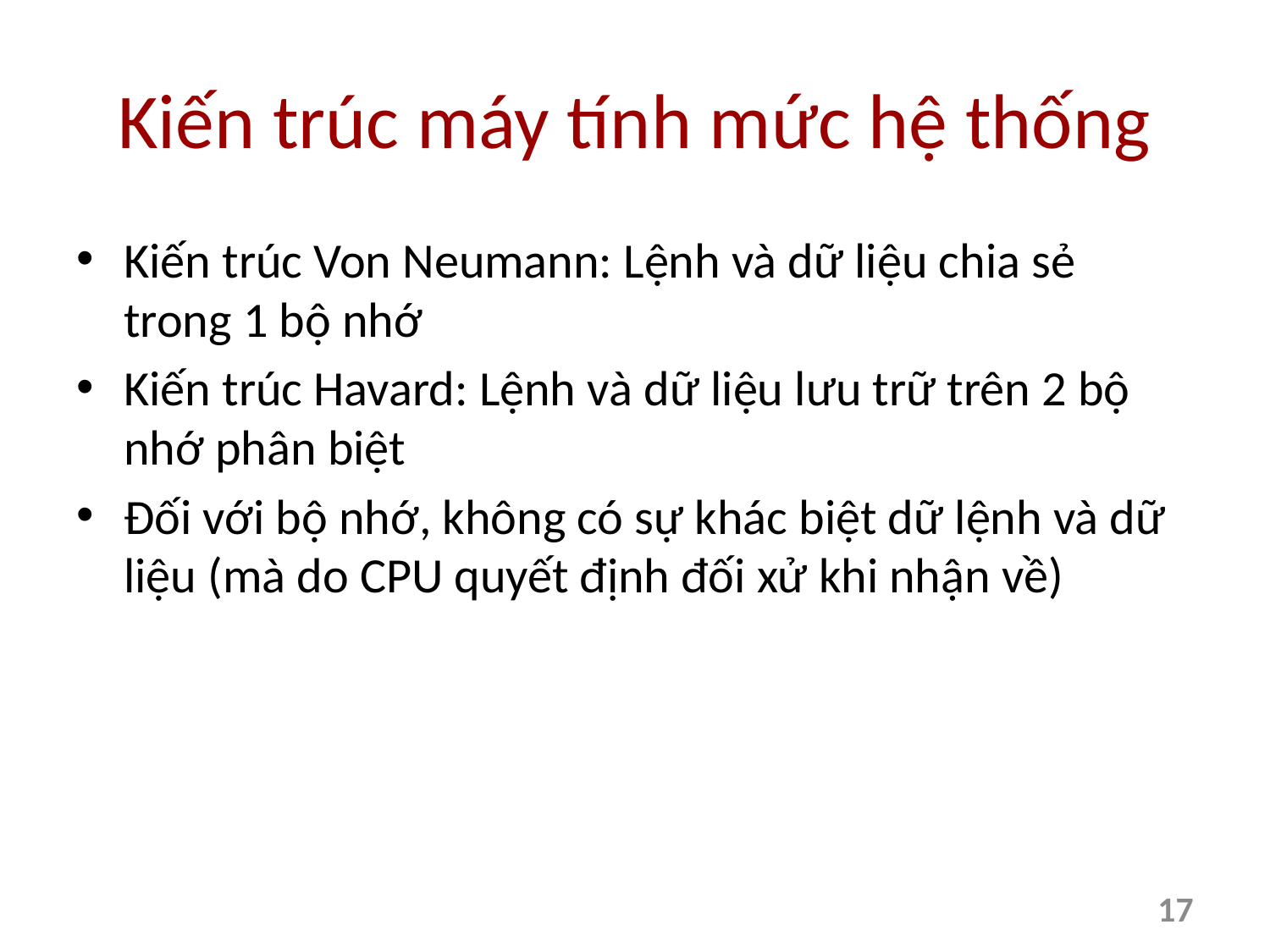

# Kiến trúc máy tính mức hệ thống
Kiến trúc Von Neumann: Lệnh và dữ liệu chia sẻ trong 1 bộ nhớ
Kiến trúc Havard: Lệnh và dữ liệu lưu trữ trên 2 bộ nhớ phân biệt
Đối với bộ nhớ, không có sự khác biệt dữ lệnh và dữ liệu (mà do CPU quyết định đối xử khi nhận về)
17